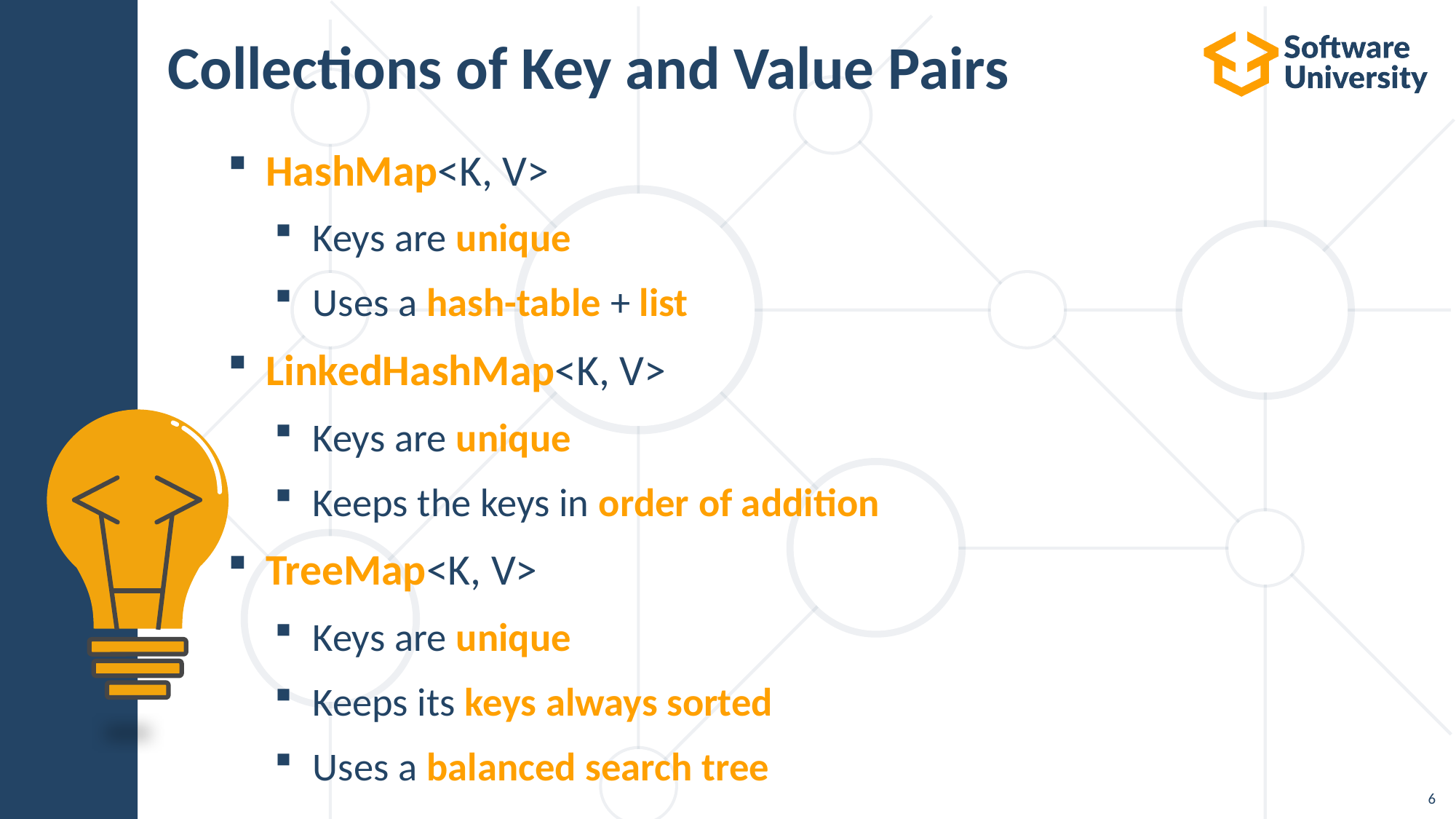

# Collections of Key and Value Pairs
HashMap<K, V>
Keys are unique
Uses a hash-table + list
LinkedHashMap<K, V>
Keys are unique
Keeps the keys in order of addition
TreeMap<K, V>
Keys are unique
Keeps its keys always sorted
Uses a balanced search tree
6